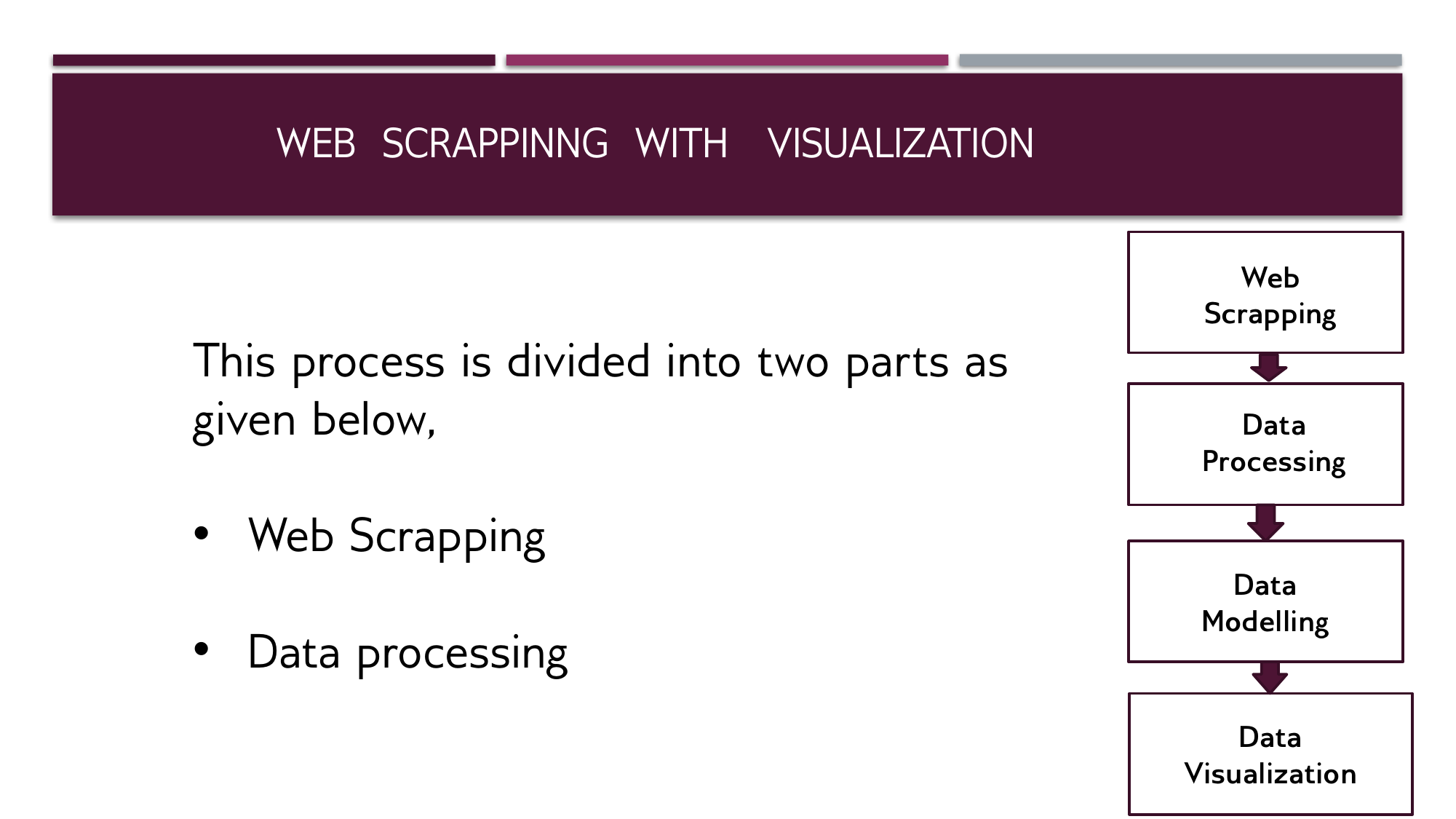

# WEB  SCRAPPINNG  WITH   VISUALIZATION

Web Scrapping
This process is divided into two parts as given below,

Web Scrapping

Data processing

Data
Processing

Data
Modelling

Data
Visualization